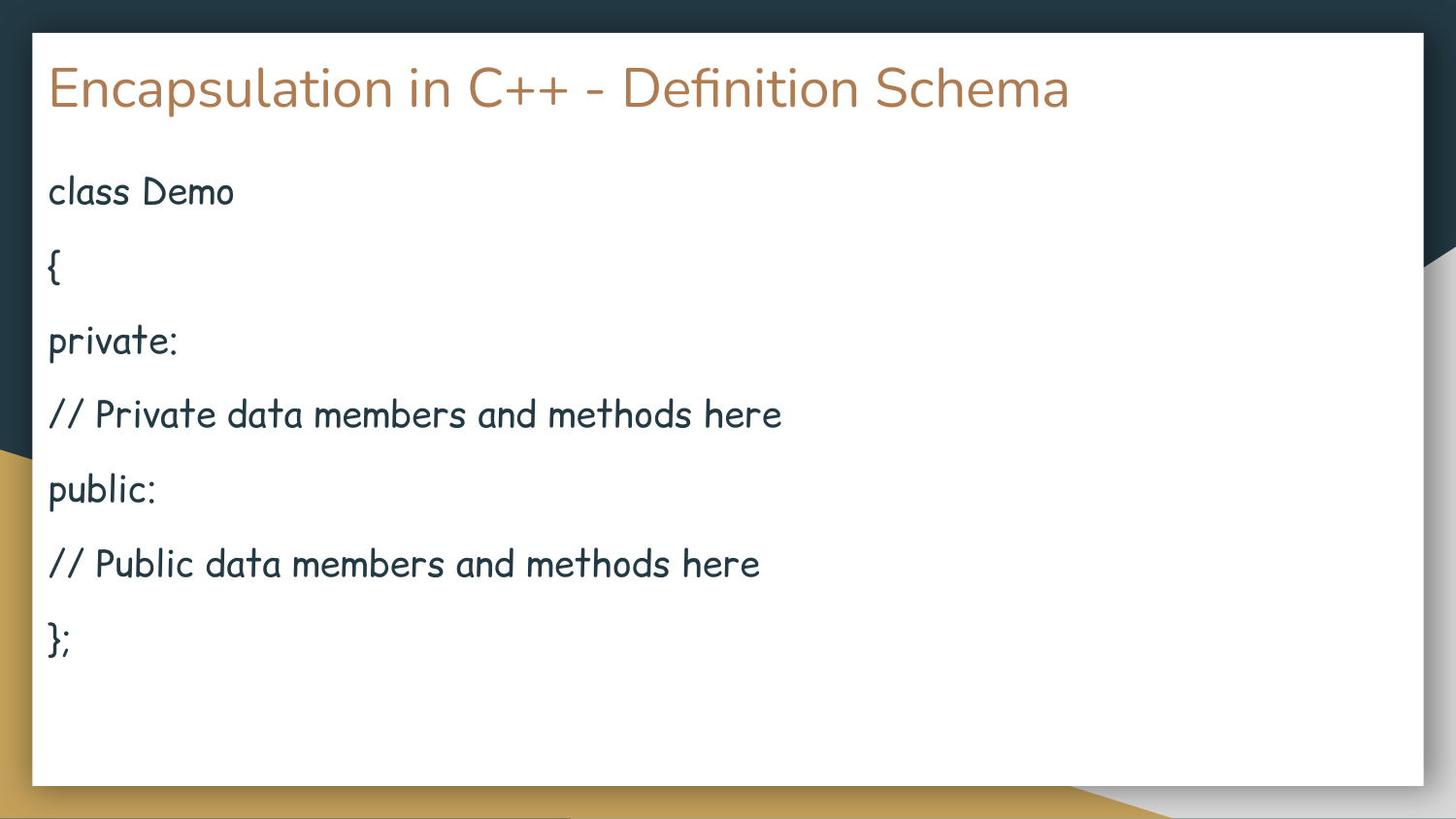

# Encapsulation in C++ - Definition Schema
class Demo
{
private:
// Private data members and methods here
public:
// Public data members and methods here
};